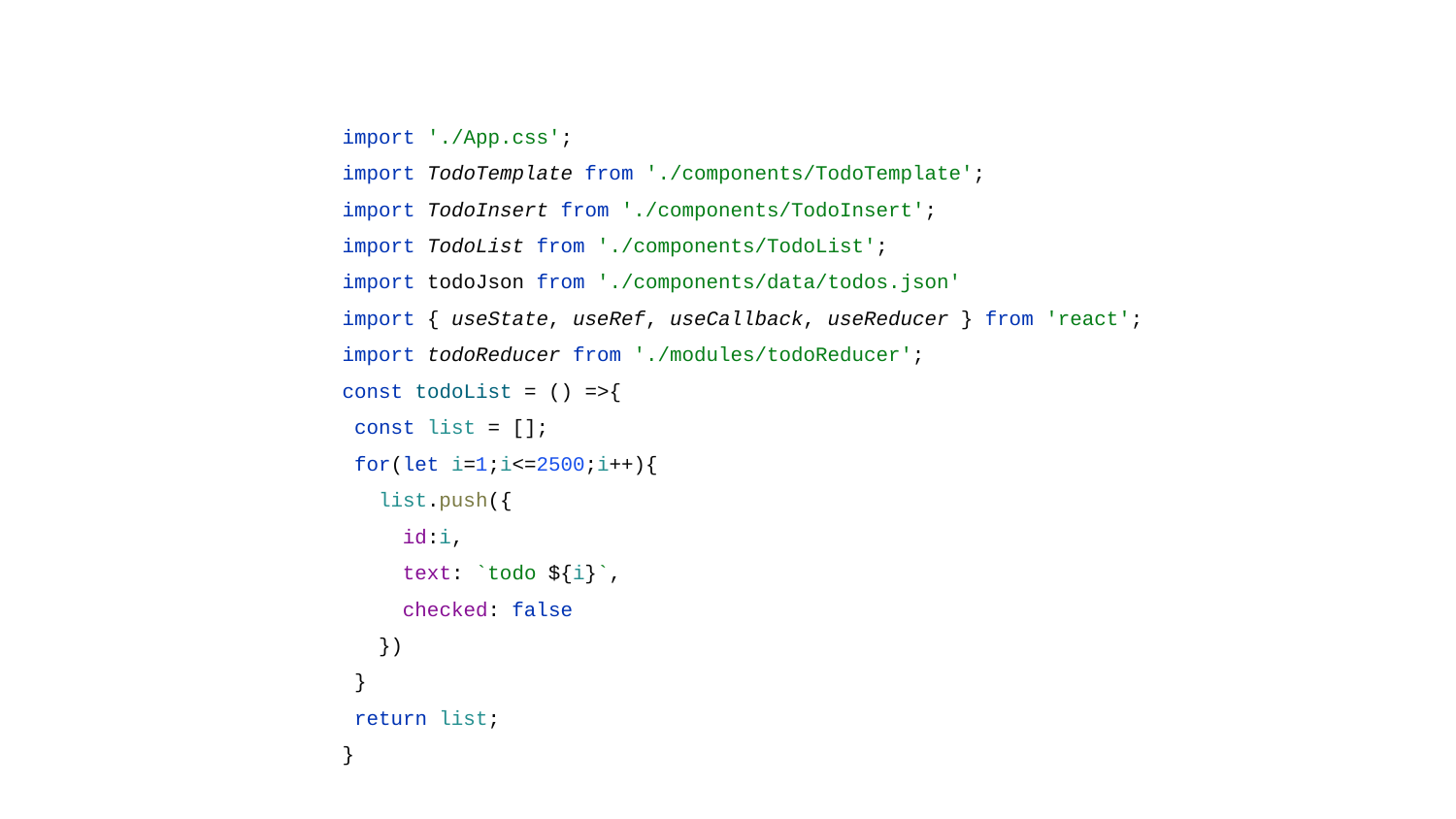

import './App.css';
import TodoTemplate from './components/TodoTemplate';
import TodoInsert from './components/TodoInsert';
import TodoList from './components/TodoList';
import todoJson from './components/data/todos.json'
import { useState, useRef, useCallback, useReducer } from 'react';
import todoReducer from './modules/todoReducer';
const todoList = () =>{
 const list = [];
 for(let i=1;i<=2500;i++){
   list.push({
     id:i,
     text: `todo ${i}`,
     checked: false
   })
 }
 return list;
}